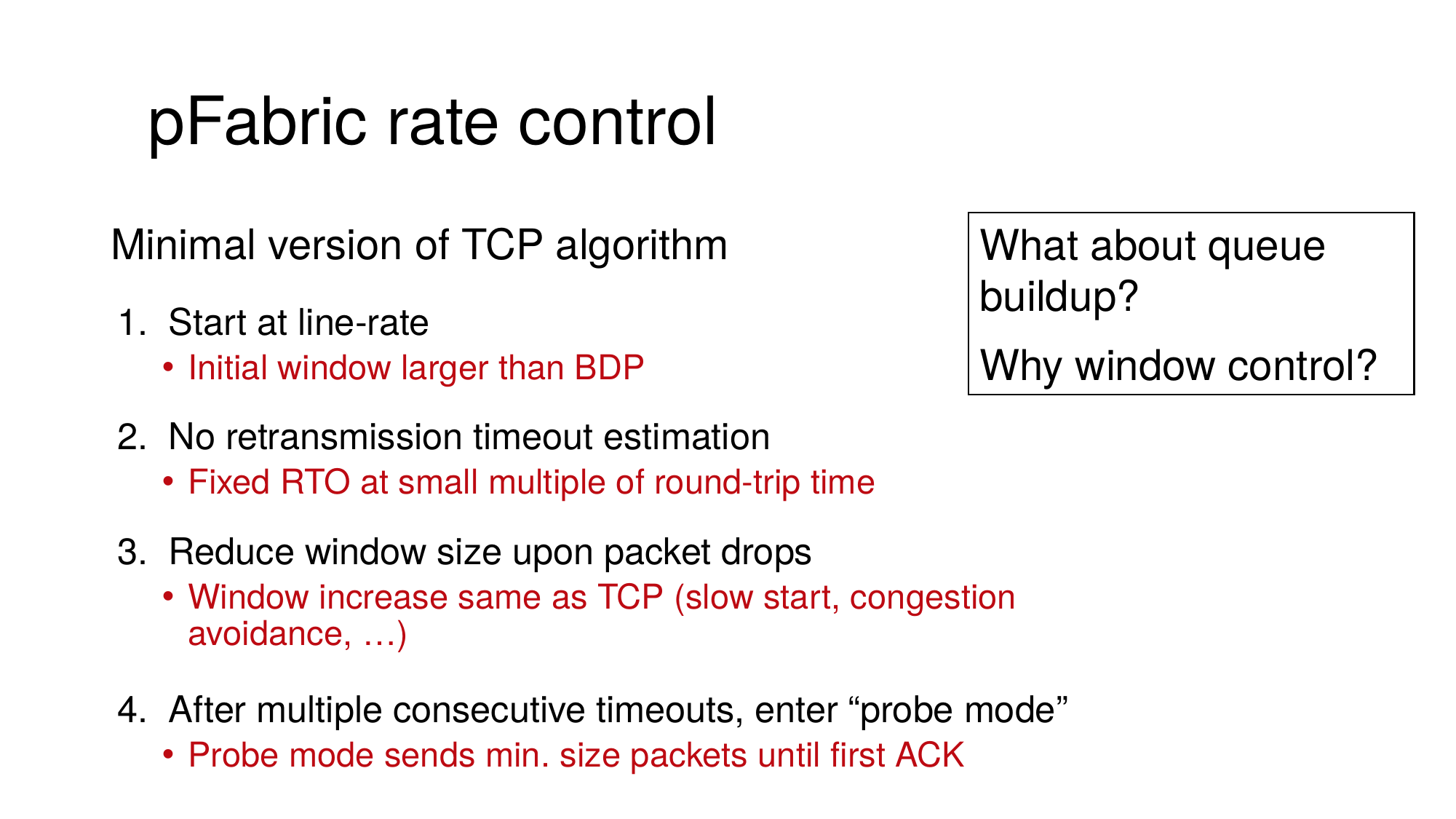

# pFabric rate control
What about queue buildup?

Why window control?
Minimal version of TCP algorithm

Start at line-rate
Initial window larger than BDP

No retransmission timeout estimation
Fixed RTO at small multiple of round-trip time

Reduce window size upon packet drops
Window increase same as TCP (slow start, congestion avoidance, …)

After multiple consecutive timeouts, enter “probe mode”
Probe mode sends min. size packets until first ACK